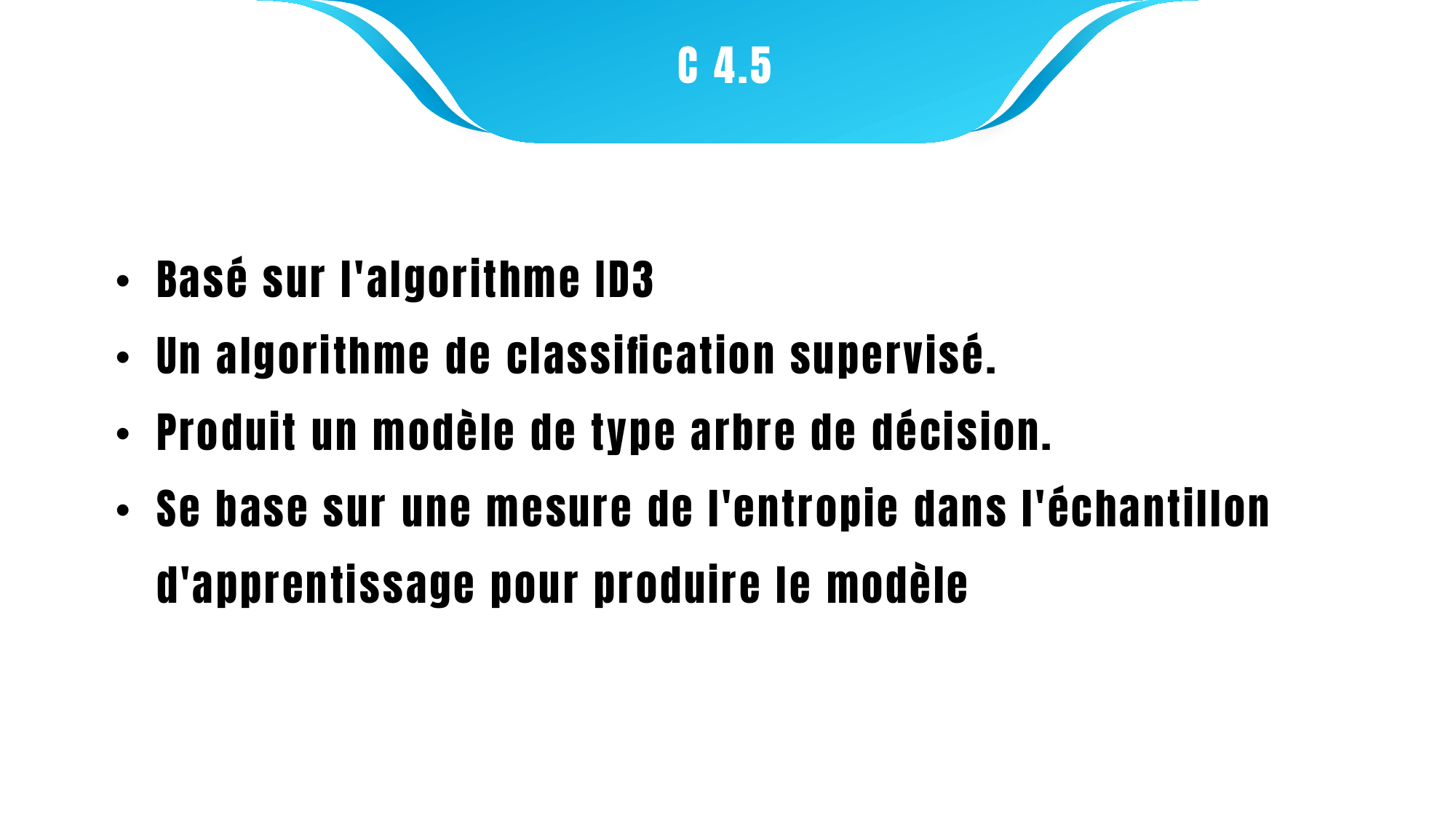

C 4.5
Basé sur l'algorithme ID3
Un algorithme de classification supervisé.
Produit un modèle de type arbre de décision.
Se base sur une mesure de l'entropie dans l'échantillon d'apprentissage pour produire le modèle